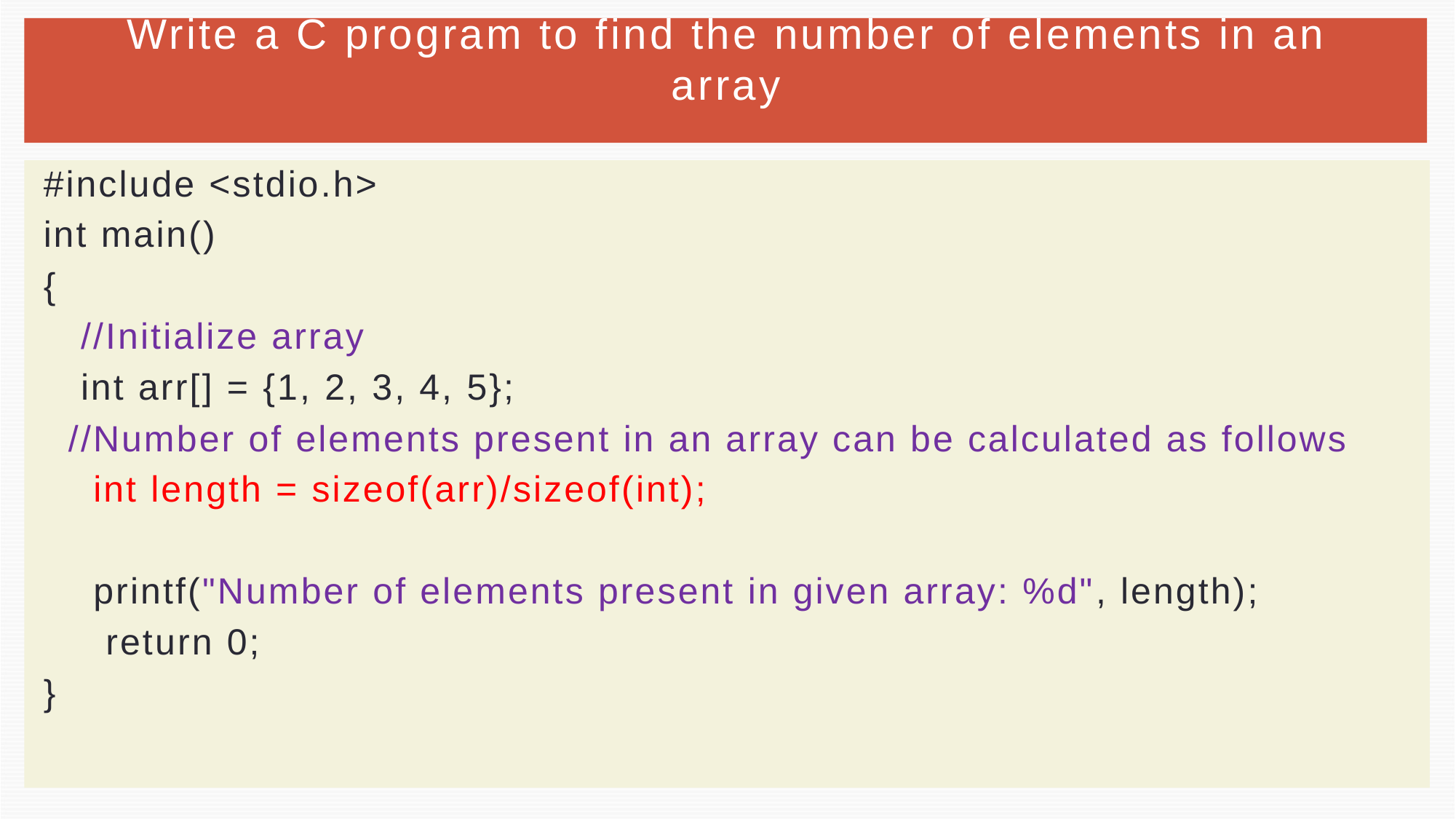

# Write a C program to find the number of elements in an array
#include <stdio.h>
int main()
{
   //Initialize array
   int arr[] = {1, 2, 3, 4, 5};
  //Number of elements present in an array can be calculated as follows
    int length = sizeof(arr)/sizeof(int);

    printf("Number of elements present in given array: %d", length);
     return 0;
}